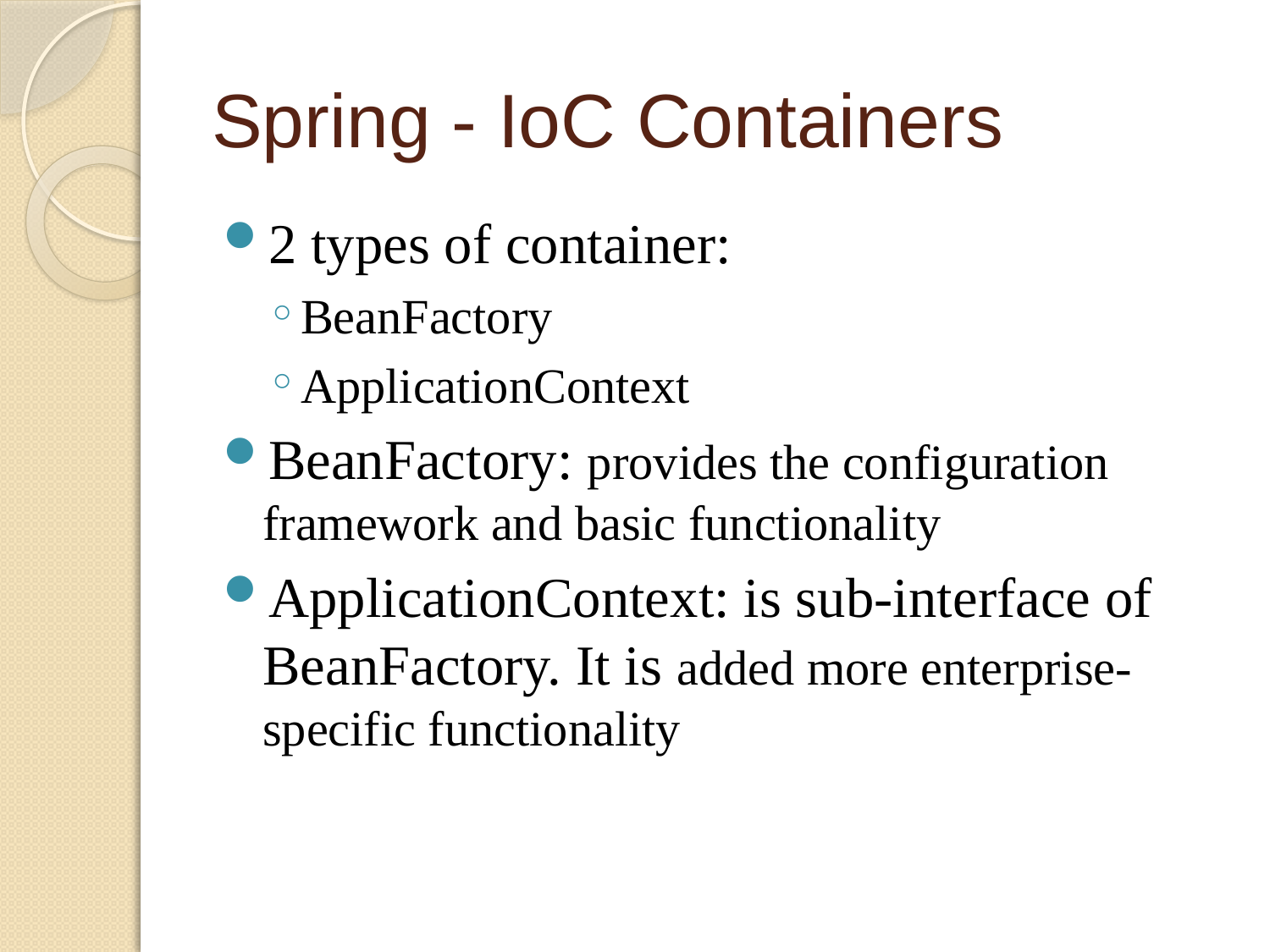

# Spring - IoC Containers
2 types of container:
BeanFactory
ApplicationContext
BeanFactory: provides the configuration framework and basic functionality
ApplicationContext: is sub-interface of BeanFactory. It is added more enterprise-specific functionality